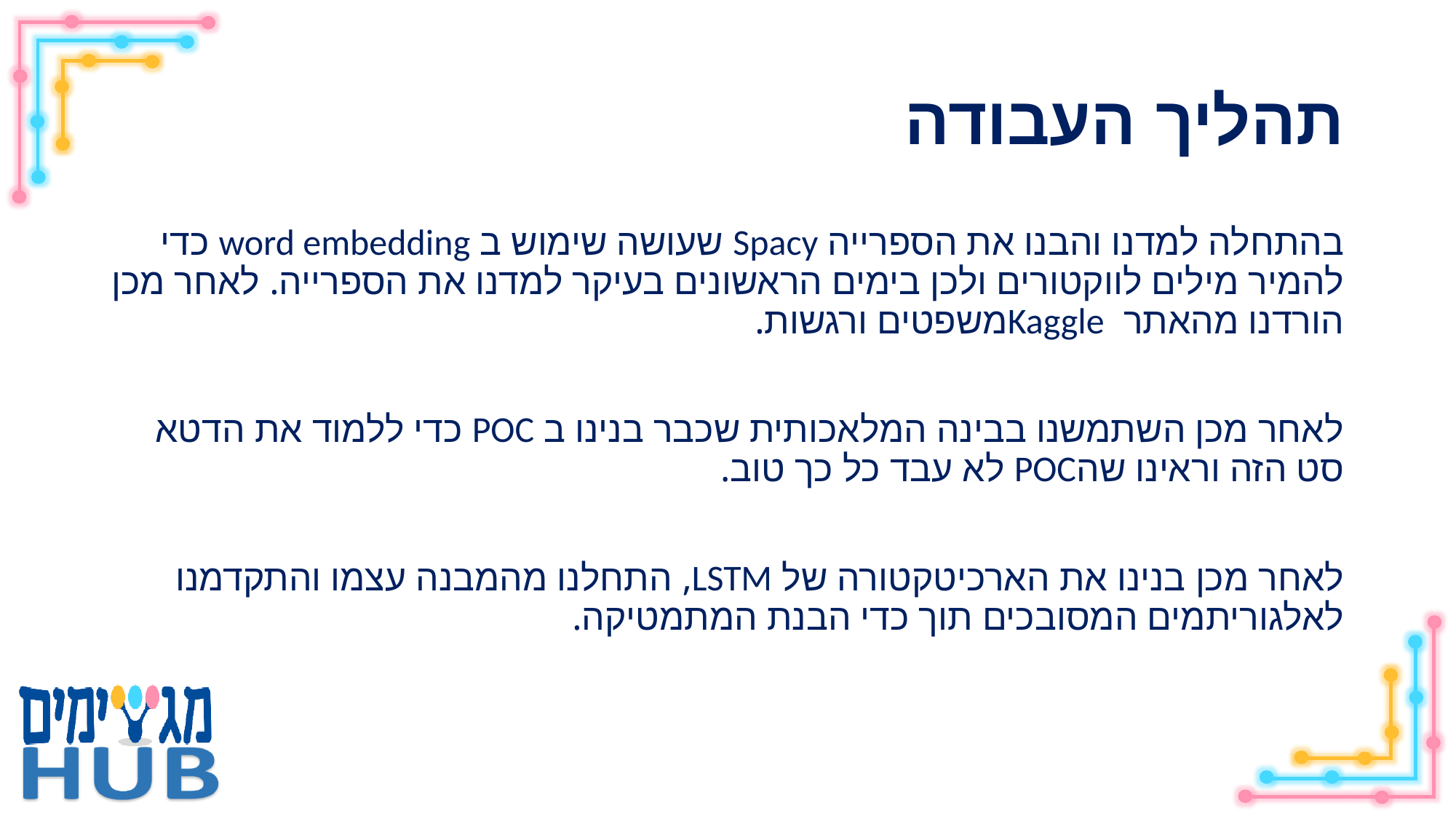

# תהליך העבודה
בהתחלה למדנו והבנו את הספרייה Spacy שעושה שימוש ב word embedding כדי להמיר מילים לווקטורים ולכן בימים הראשונים בעיקר למדנו את הספרייה. לאחר מכן הורדנו מהאתר  Kaggleמשפטים ורגשות.

לאחר מכן השתמשנו בבינה המלאכותית שכבר בנינו ב POC כדי ללמוד את הדטא סט הזה וראינו שהPOC לא עבד כל כך טוב.

לאחר מכן בנינו את הארכיטקטורה של LSTM, התחלנו מהמבנה עצמו והתקדמנו לאלגוריתמים המסובכים תוך כדי הבנת המתמטיקה.